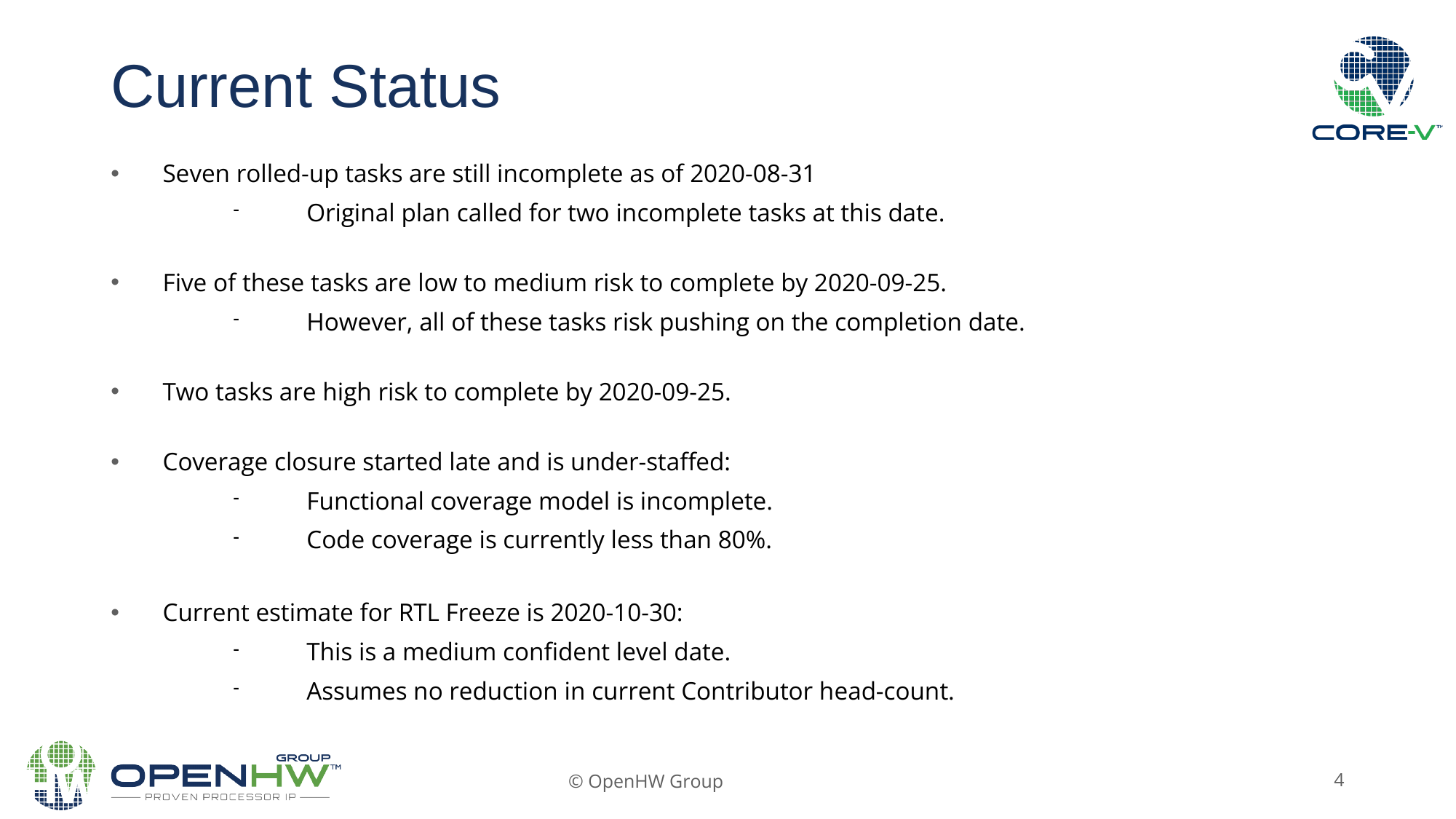

Current Status

Seven rolled-up tasks are still incomplete as of 2020-08-31
Original plan called for two incomplete tasks at this date.
Five of these tasks are low to medium risk to complete by 2020-09-25.
However, all of these tasks risk pushing on the completion date.
Two tasks are high risk to complete by 2020-09-25.
Coverage closure started late and is under-staffed:
Functional coverage model is incomplete.
Code coverage is currently less than 80%.

Current estimate for RTL Freeze is 2020-10-30:
This is a medium confident level date.
Assumes no reduction in current Contributor head-count.
© OpenHW Group
4